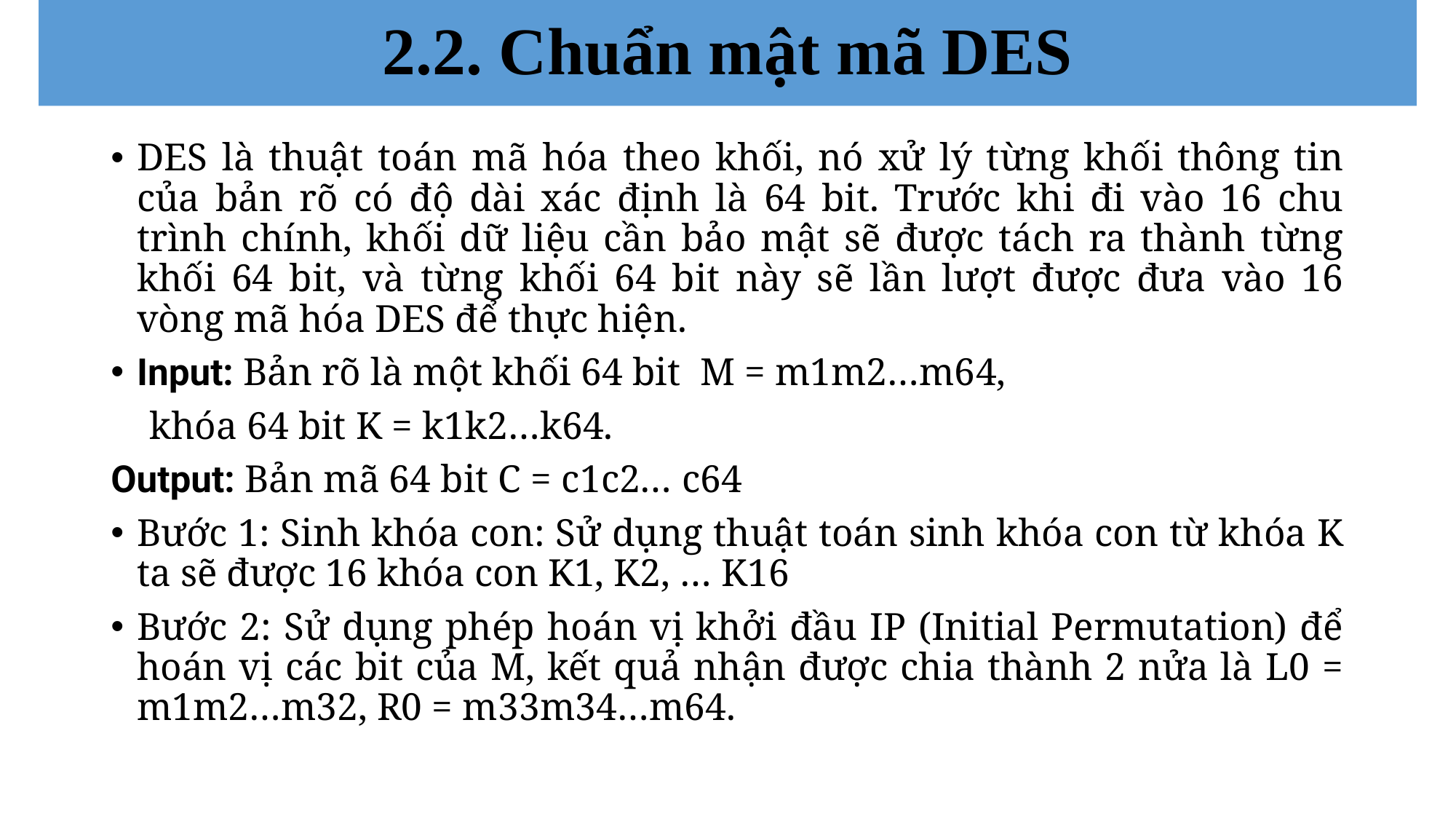

2.2. Chuẩn mật mã DES
DES là thuật toán mã hóa theo khối, nó xử lý từng khối thông tin của bản rõ có độ dài xác định là 64 bit. Trước khi đi vào 16 chu trình chính, khối dữ liệu cần bảo mật sẽ được tách ra thành từng khối 64 bit, và từng khối 64 bit này sẽ lần lượt được đưa vào 16 vòng mã hóa DES để thực hiện.
Input: Bản rõ là một khối 64 bit  M = m1m2…m64,
    khóa 64 bit K = k1k2…k64.
Output: Bản mã 64 bit C = c1c2… c64
Bước 1: Sinh khóa con: Sử dụng thuật toán sinh khóa con từ khóa K ta sẽ được 16 khóa con K1, K2, … K16
Bước 2: Sử dụng phép hoán vị khởi đầu IP (Initial Permutation) để hoán vị các bit của M, kết quả nhận được chia thành 2 nửa là L0 = m1m2…m32, R0 = m33m34…m64.